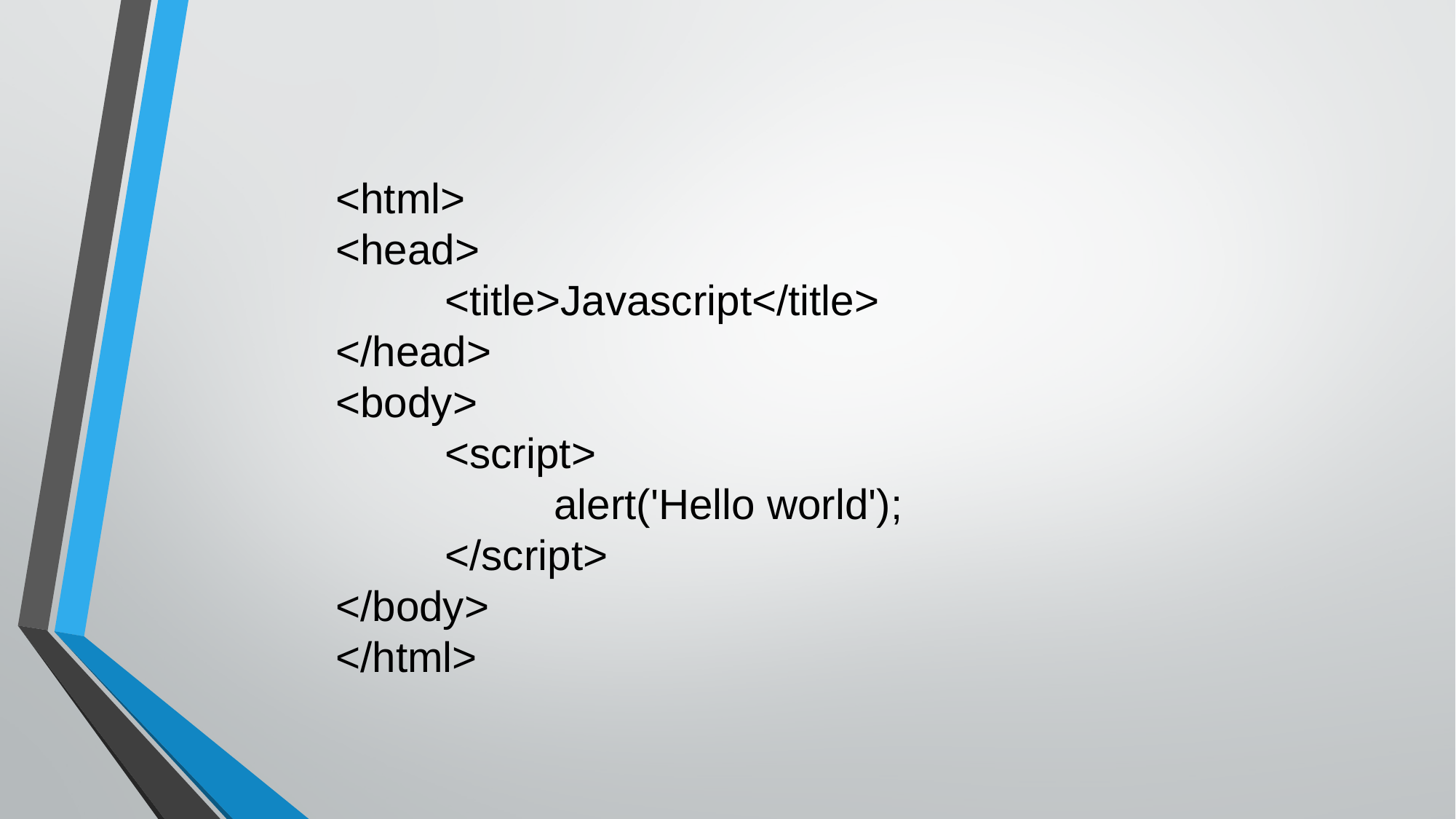

<html>
<head>
	<title>Javascript</title>
</head>
<body>
	<script>
		alert('Hello world');
	</script>
</body>
</html>